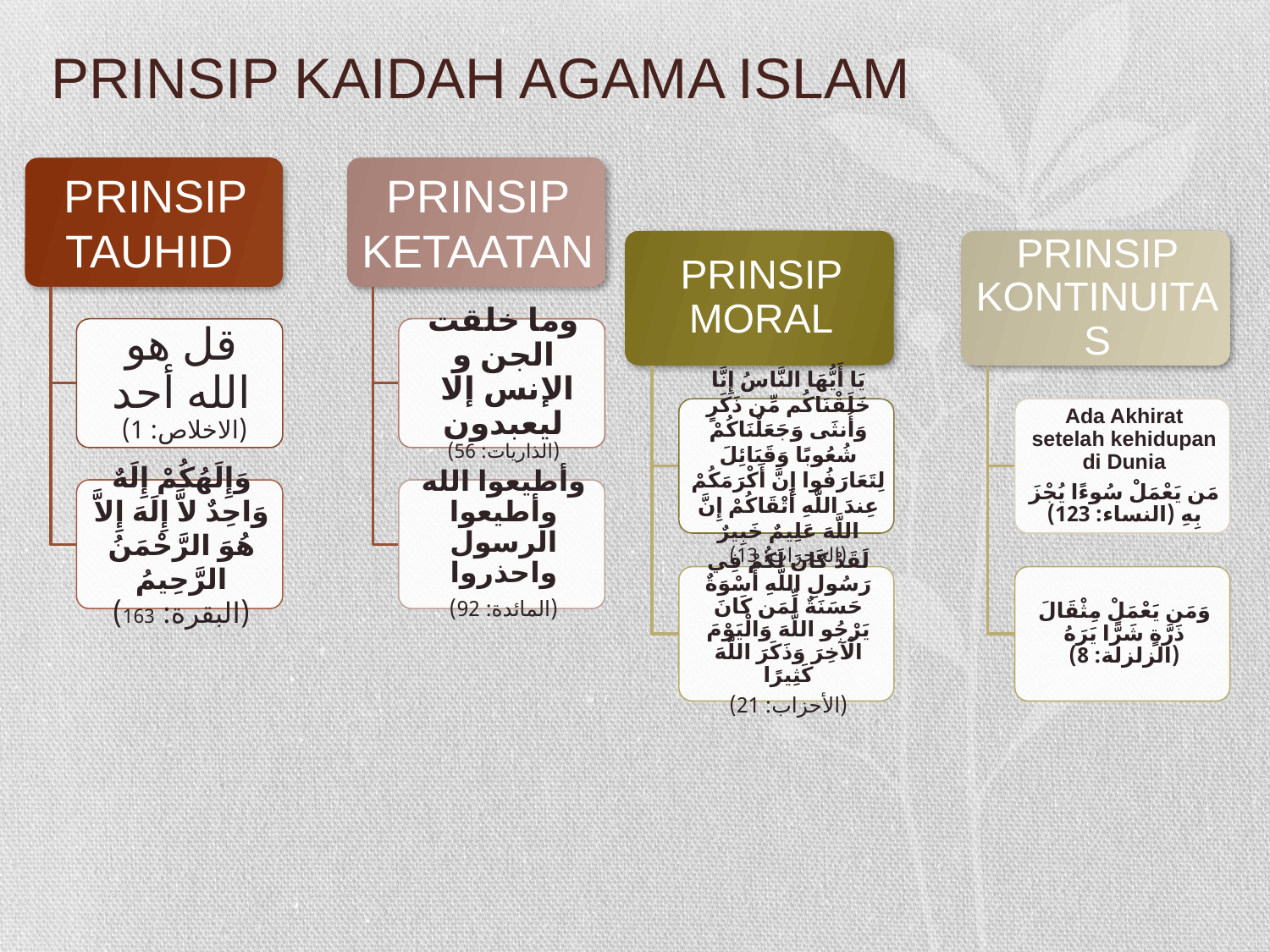

# PRINSIP KAIDAH AGAMA ISLAM
PRINSIP TAUHID
قل هو الله أحد (الاخلاص: 1)
وَإِلَهُكُمْ إِلَهٌ وَاحِدٌ لاَّ إِلَهَ إِلاَّ هُوَ الرَّحْمَنُ الرَّحِيمُ (البقرة: 163)
PRINSIP KETAATAN
وما خلقت الجن و الإنس إلا  ليعبدون (الذاريات: 56)
وأطيعوا الله وأطيعوا الرسول واحذروا
(المائدة: 92)
PRINSIP MORAL
يَا أَيُّهَا النَّاسُ إِنَّا خَلَقْنَاكُم مِّن ذَكَرٍ وَأُنثَى وَجَعَلْنَاكُمْ شُعُوبًا وَقَبَائِلَ لِتَعَارَفُوا إِنَّ أَكْرَمَكُمْ عِندَ اللَّهِ أَتْقَاكُمْ إِنَّ اللَّهَ عَلِيمٌ خَبِيرٌ (الحجرات: 13)
لَقَدْ كَانَ لَكُمْ فِي رَسُولِ اللَّهِ أُسْوَةٌ حَسَنَةٌ لِّمَن كَانَ يَرْجُو اللَّهَ وَالْيَوْمَ الْآخِرَ وَذَكَرَ اللَّهَ كَثِيرًا
(الأحزاب: 21)
PRINSIP KONTINUITAS
Ada Akhirat setelah kehidupan di Dunia
مَن يَعْمَلْ سُوءًا يُجْزَ بِهِ (النساء: 123)
وَمَن يَعْمَلْ مِثْقَالَ ذَرَّةٍ شَرًّا يَرَهُ (الزلزلة: 8)